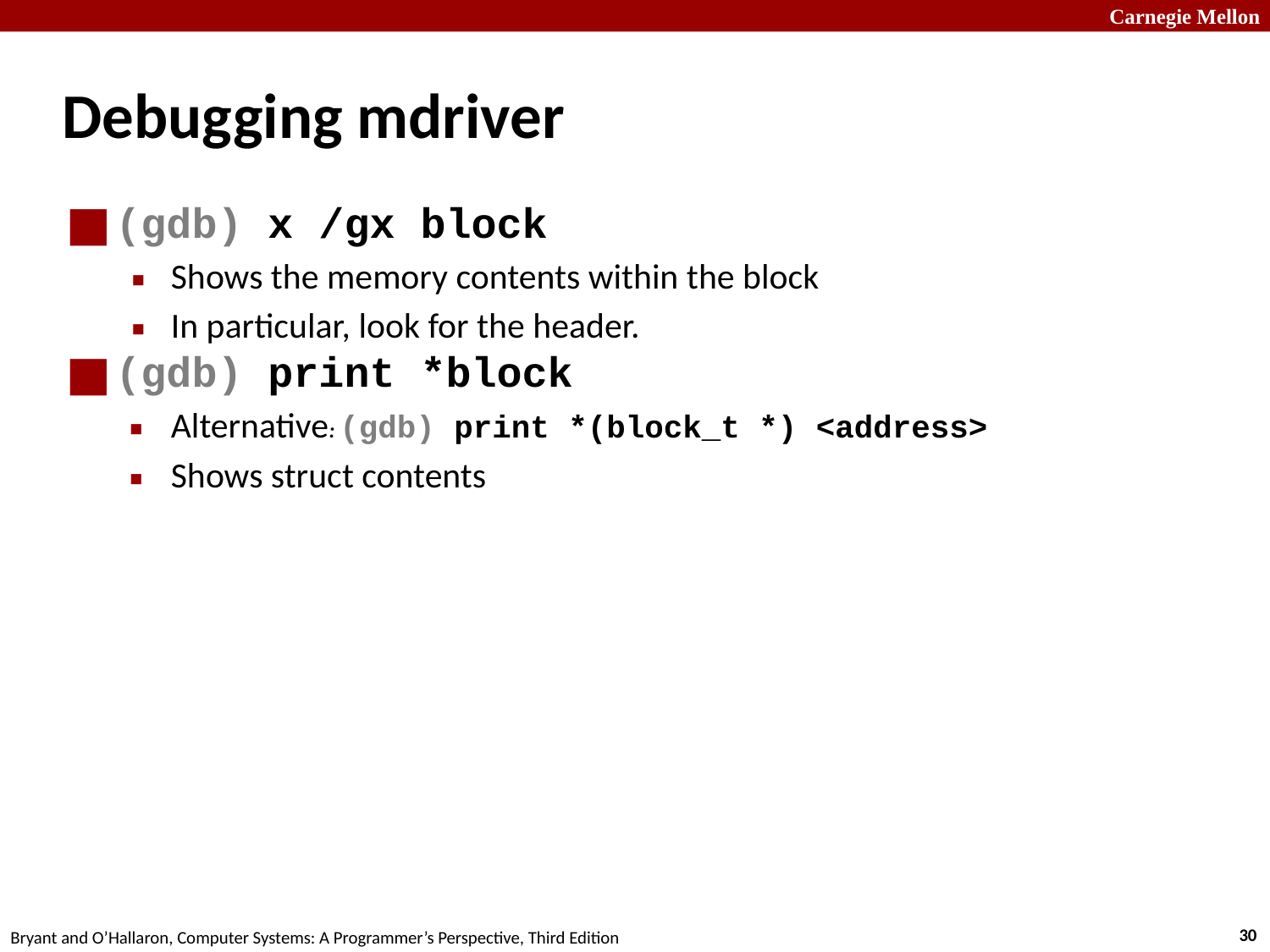

# Debugging mdriver
(gdb) x /gx block
Shows the memory contents within the block
In particular, look for the header.
(gdb) print *block
Alternative: (gdb) print *(block_t *) <address>
Shows struct contents